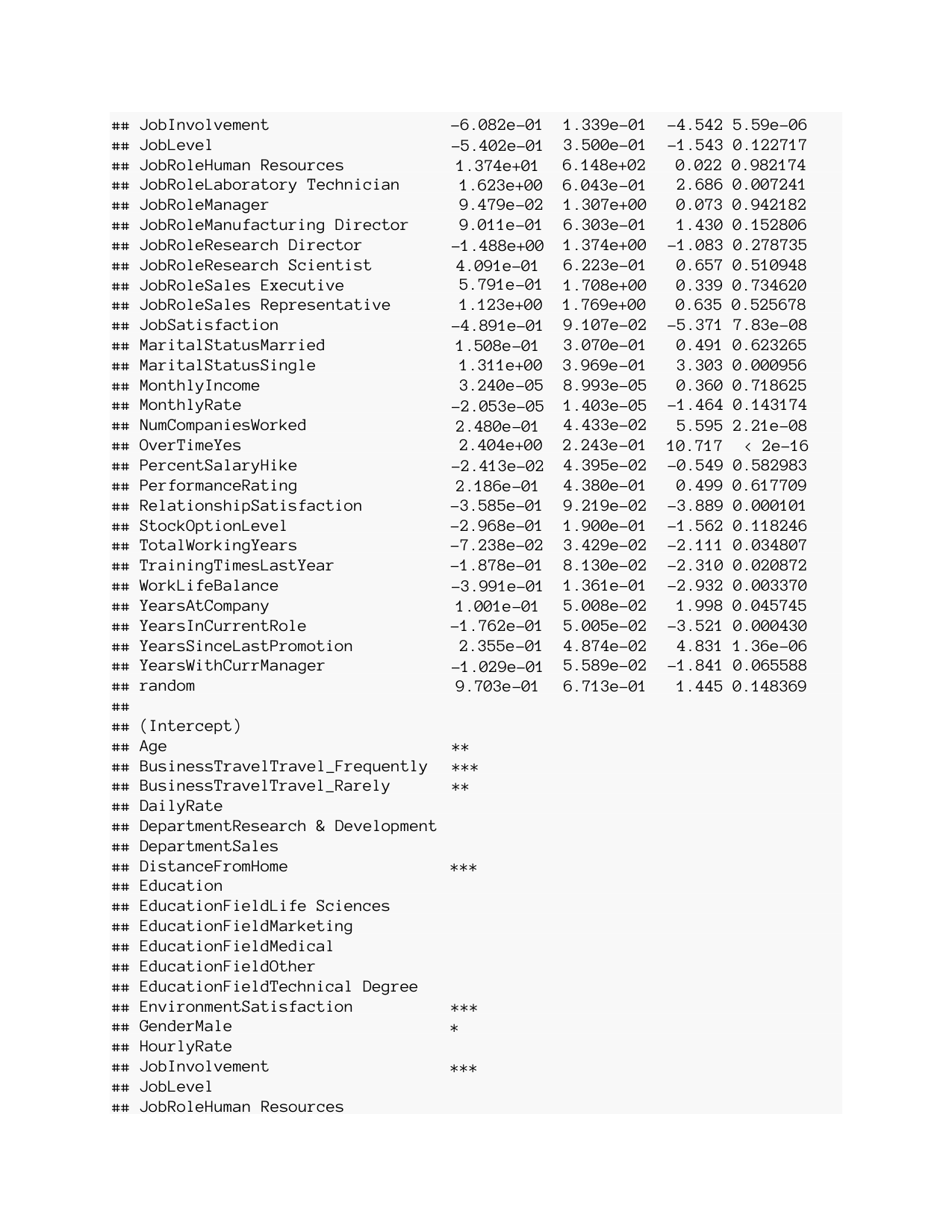

##  JobInvolvement
##  JobLevel
##  JobRoleHuman  Resources
##  JobRoleLaboratory  Technician
##  JobRoleManager
##  JobRoleManufacturing  Director
##  JobRoleResearch  Director
##  JobRoleResearch  Scientist
##  JobRoleSales  Executive
##  JobRoleSales  Representative
##  JobSatisfaction
##  MaritalStatusMarried
##  MaritalStatusSingle
##  MonthlyIncome
##  MonthlyRate
##  NumCompaniesWorked
##  OverTimeYes
##  PercentSalaryHike
##  PerformanceRating
##  RelationshipSatisfaction
##  StockOptionLevel
##  TotalWorkingYears
##  TrainingTimesLastYear
##  WorkLifeBalance
##  YearsAtCompany
##  YearsInCurrentRole
##  YearsSinceLastPromotion
##  YearsWithCurrManager
##  random
##
##  (Intercept)
##  Age	**
##  BusinessTravelTravel_Frequently	***
##  BusinessTravelTravel_Rarely	**
##  DailyRate
##  DepartmentResearch  &  Development
##  DepartmentSales
##  DistanceFromHome
##  Education
##  EducationFieldLife  Sciences
##  EducationFieldMarketing
##  EducationFieldMedical
##  EducationFieldOther
##  EducationFieldTechnical  Degree
##  EnvironmentSatisfaction
##  GenderMale
##  HourlyRate
##  JobInvolvement
##  JobLevel
-6.082e-01
-5.402e-01 1.374e+01
1.623e+00
9.479e-02
9.011e-01
-1.488e+00 4.091e-01
5.791e-01
1.123e+00
-4.891e-01 1.508e-01
1.311e+00
3.240e-05
-2.053e-05 2.480e-01
2.404e+00
-2.413e-02 2.186e-01
-3.585e-01
-2.968e-01
-7.238e-02
-1.878e-01
-3.991e-01 1.001e-01
-1.762e-01
2.355e-01
-1.029e-01 9.703e-01
1.339e-01
3.500e-01
6.148e+02
6.043e-01
1.307e+00
6.303e-01
1.374e+00
6.223e-01
1.708e+00
1.769e+00
9.107e-02
3.070e-01
3.969e-01
8.993e-05
1.403e-05
4.433e-02
2.243e-01
4.395e-02
4.380e-01
9.219e-02
1.900e-01
3.429e-02
8.130e-02
1.361e-01
5.008e-02
5.005e-02
4.874e-02
5.589e-02
6.713e-01
-4.542  5.59e-06
-1.543  0.122717
0.022  0.982174
2.686  0.007241
0.073  0.942182
1.430  0.152806
-1.083  0.278735
0.657  0.510948
0.339  0.734620
0.635  0.525678
-5.371  7.83e-08
0.491  0.623265
3.303  0.000956
0.360  0.718625
-1.464  0.143174
5.595  2.21e-08

10.717	<  2e-16

-0.549  0.582983
0.499  0.617709
-3.889  0.000101
-1.562  0.118246
-2.111  0.034807
-2.310  0.020872
-2.932  0.003370
1.998  0.045745
-3.521  0.000430
4.831  1.36e-06
-1.841  0.065588
1.445  0.148369

***

***
*

***

##  JobRoleHuman  Resources